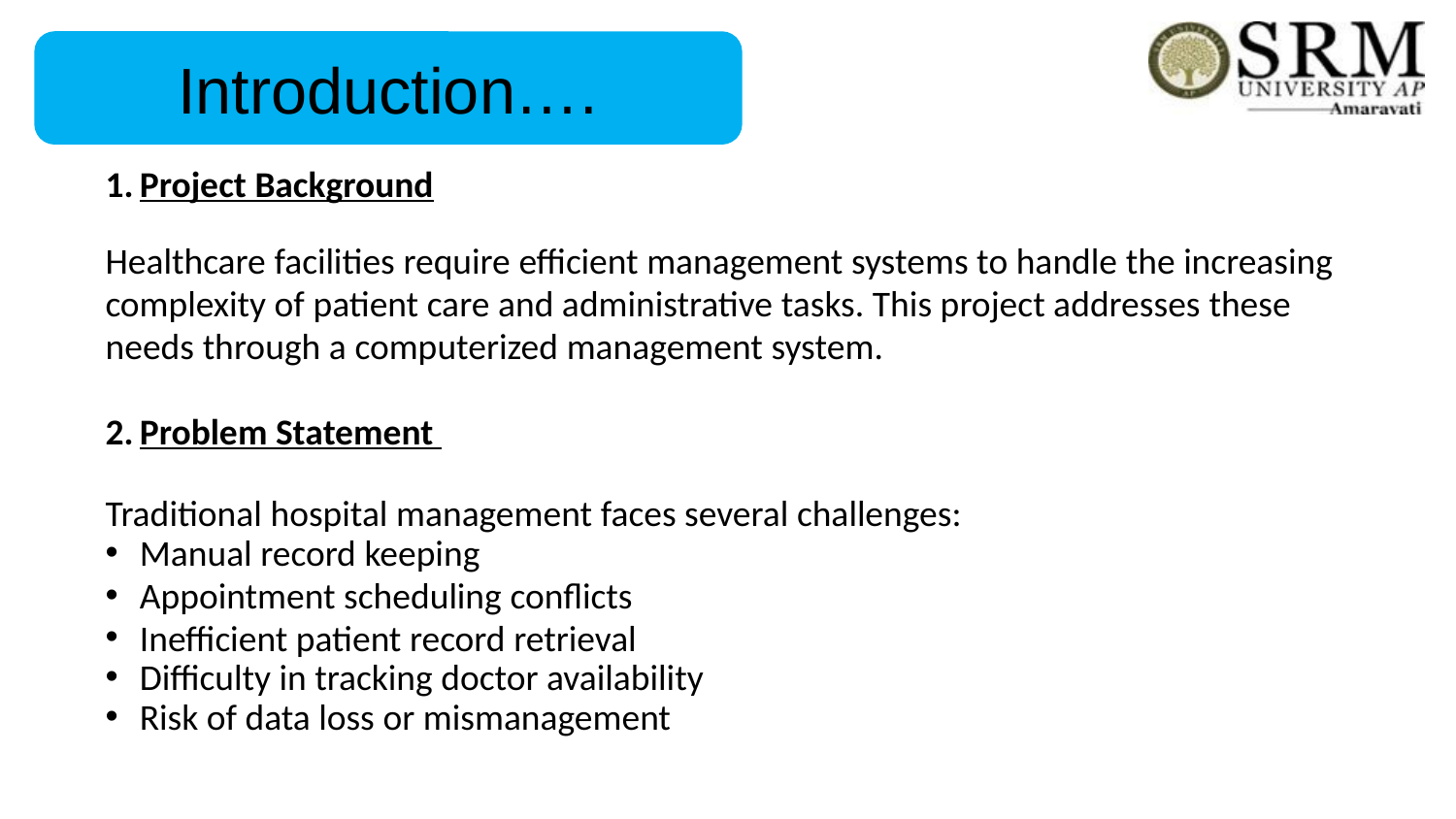

Introduction….
Project Background

Healthcare facilities require efficient management systems to handle the increasing complexity of patient care and administrative tasks. This project addresses these needs through a computerized management system.

Problem Statement

Traditional hospital management faces several challenges:
Manual record keeping
Appointment scheduling conflicts
Inefficient patient record retrieval
Difficulty in tracking doctor availability
Risk of data loss or mismanagement